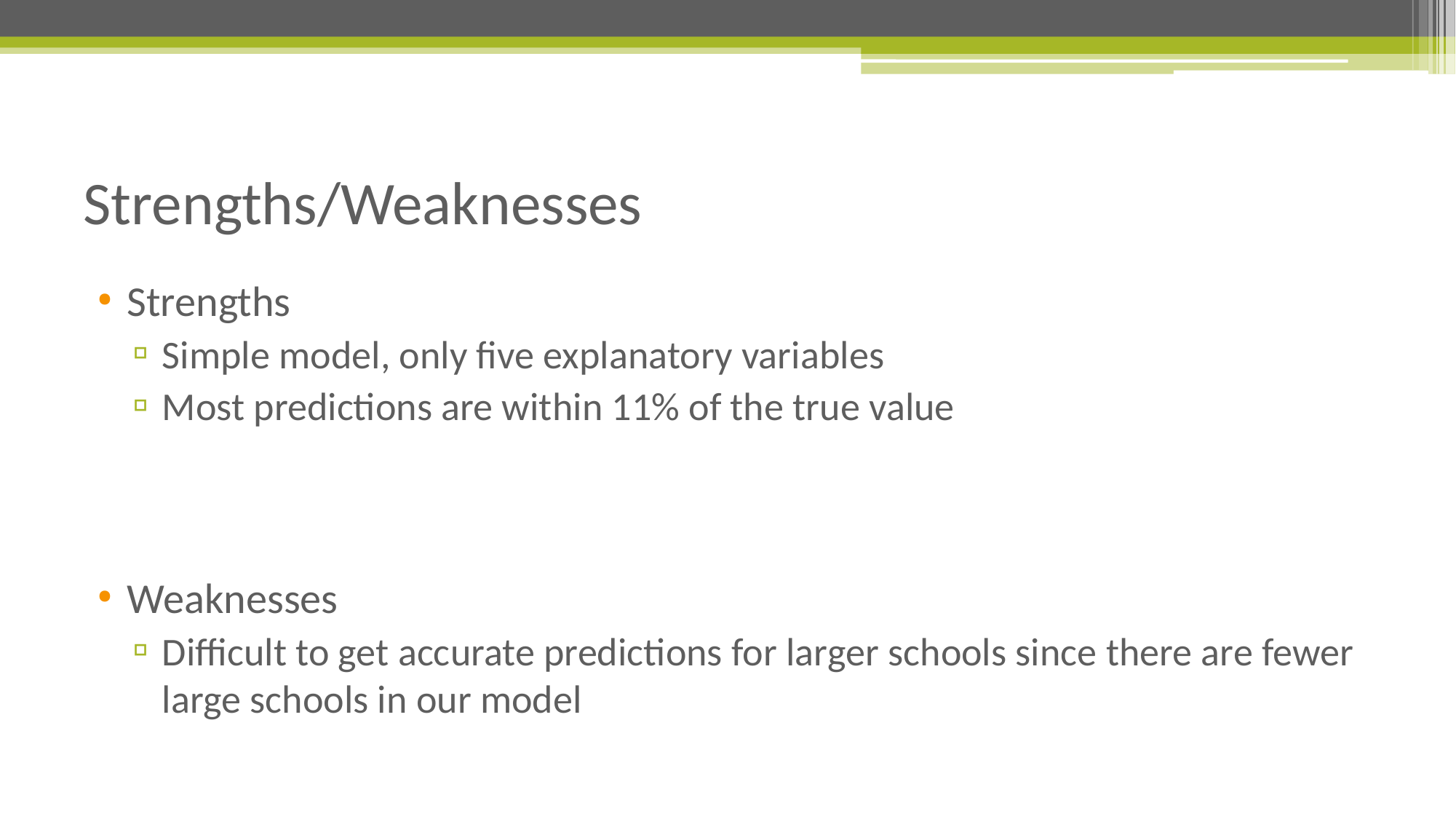

# Strengths/Weaknesses
Strengths
Simple model, only five explanatory variables
Most predictions are within 11% of the true value

Weaknesses
Difficult to get accurate predictions for larger schools since there are fewer large schools in our model